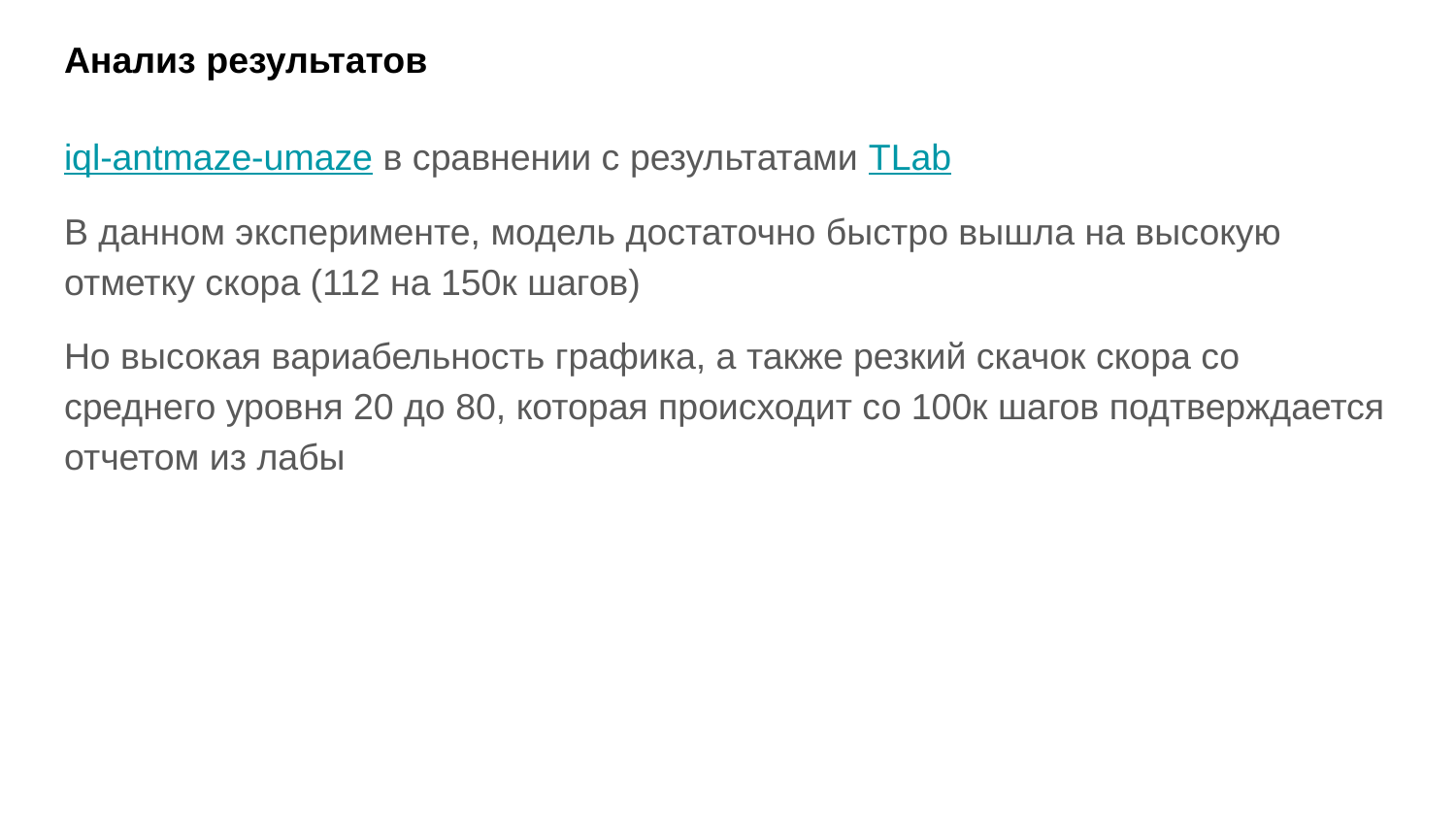

# Анализ результатов
iql-antmaze-umaze в сравнении с результатами TLab
В данном эксперименте, модель достаточно быстро вышла на высокую отметку скора (112 на 150к шагов)
Но высокая вариабельность графика, а также резкий скачок скора со среднего уровня 20 до 80, которая происходит со 100к шагов подтверждается отчетом из лабы